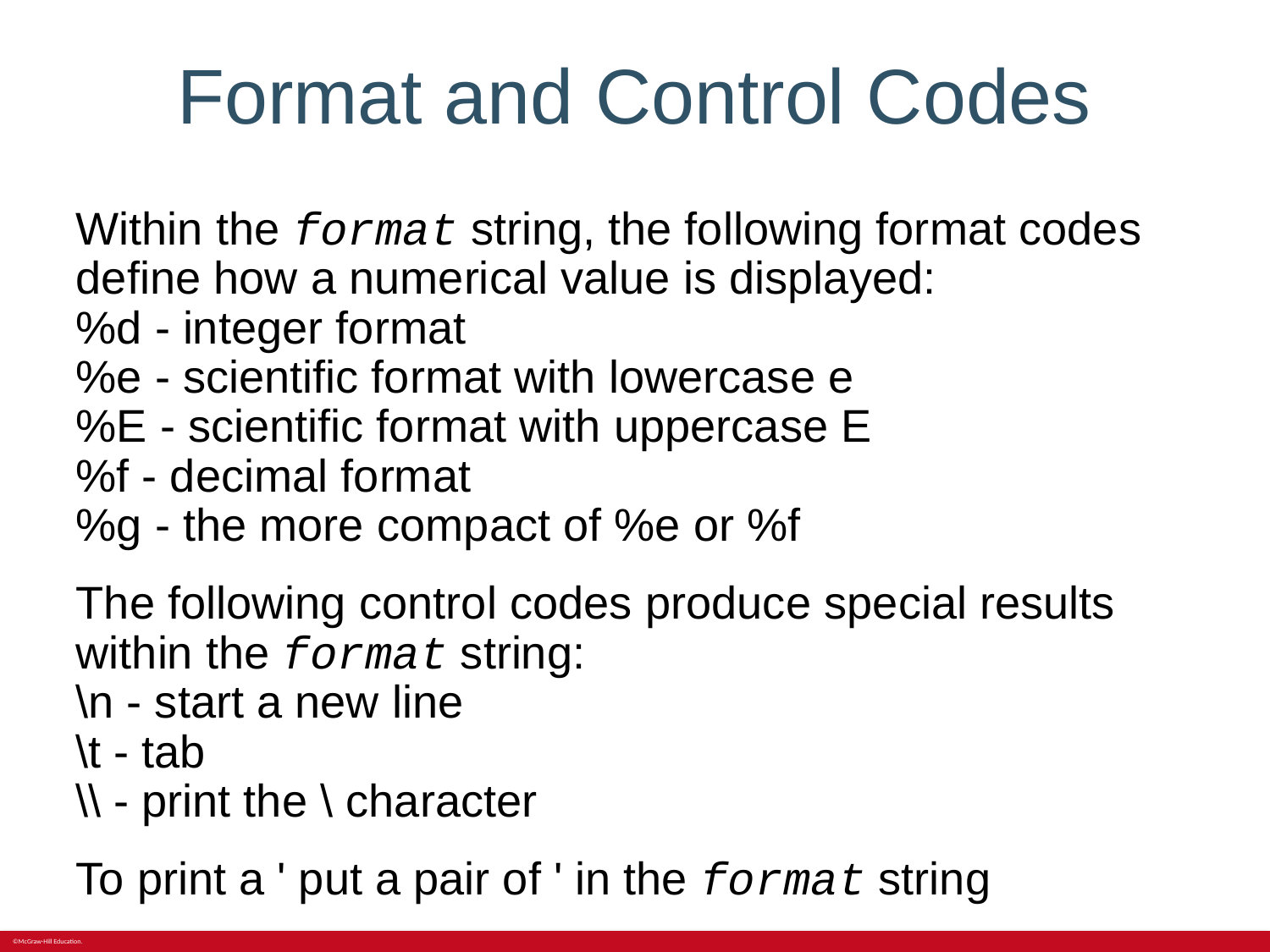

# Format and Control Codes
Within the format string, the following format codes define how a numerical value is displayed:
%d - integer format
%e - scientific format with lowercase e
%E - scientific format with uppercase E
%f - decimal format
%g - the more compact of %e or %f
The following control codes produce special results within the format string:
\n - start a new line
\t - tab
\\ - print the \ character
To print a ' put a pair of ' in the format string